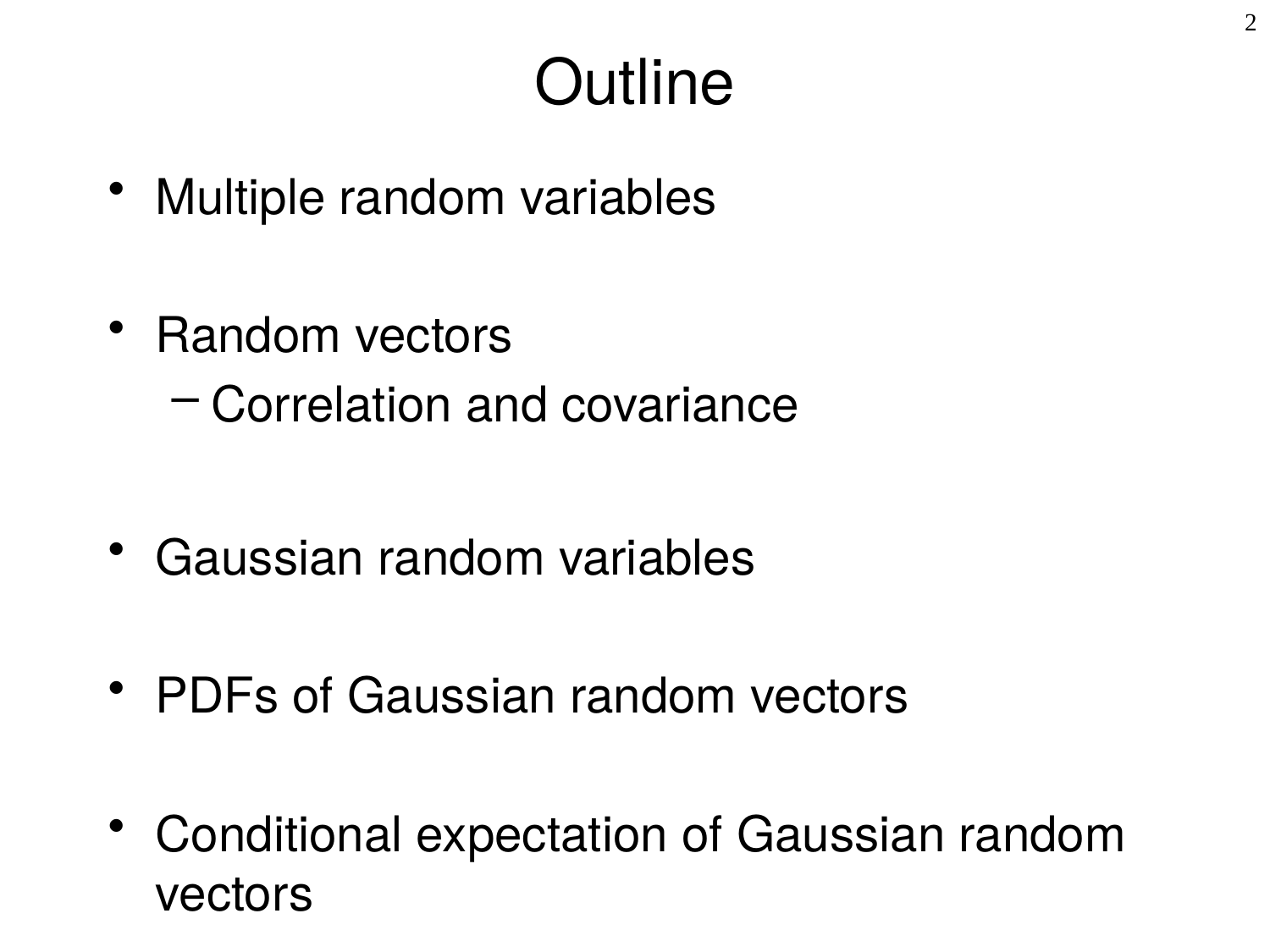

# Outline
2
Multiple random variables

Random vectors
Correlation and covariance

Gaussian random variables

PDFs of Gaussian random vectors

Conditional expectation of Gaussian random vectors